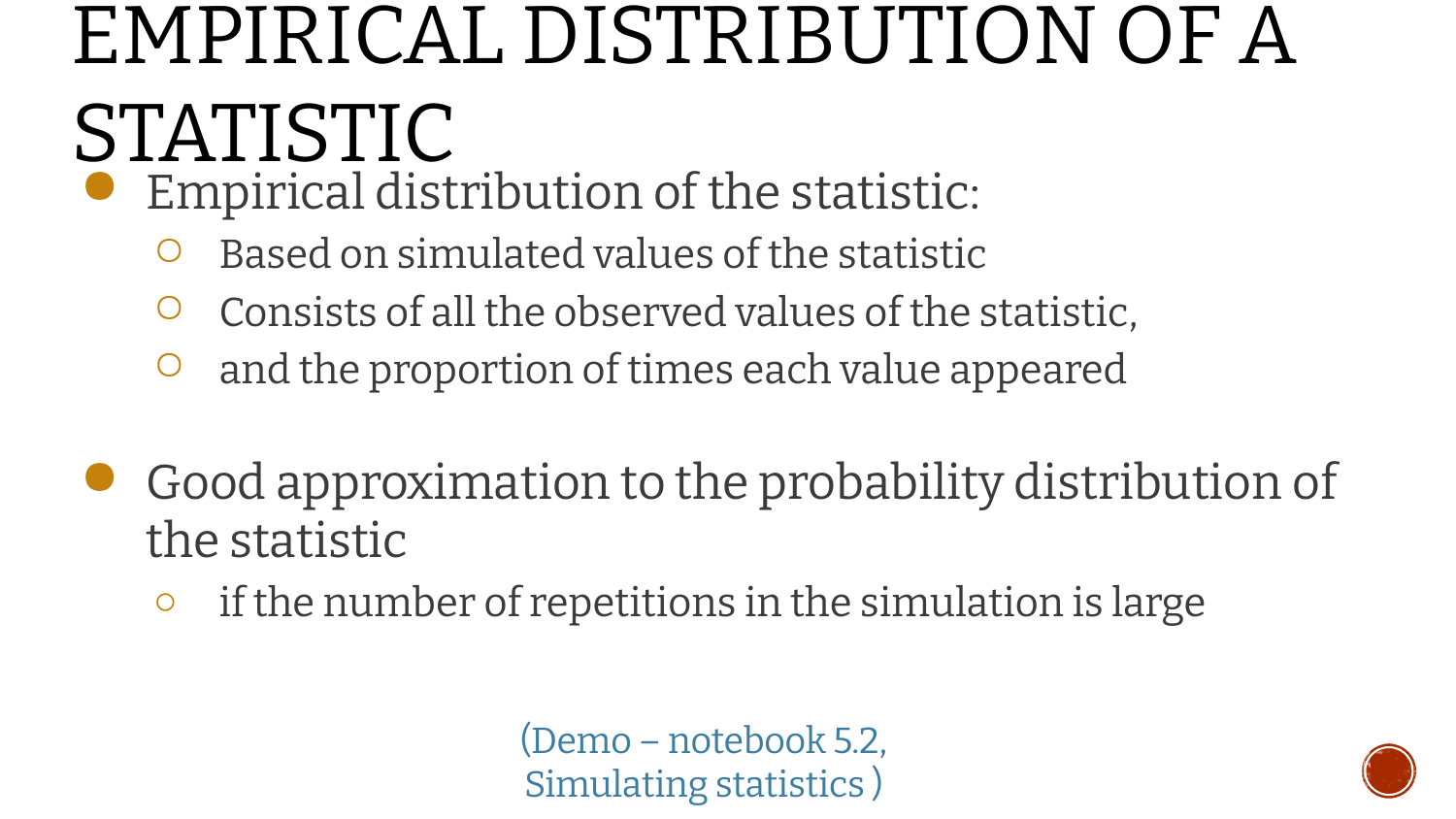

# Empirical Distribution of a Statistic
Empirical distribution of the statistic:
Based on simulated values of the statistic
Consists of all the observed values of the statistic,
and the proportion of times each value appeared

Good approximation to the probability distribution of the statistic
if the number of repetitions in the simulation is large
(Demo – notebook 5.2,
Simulating statistics )